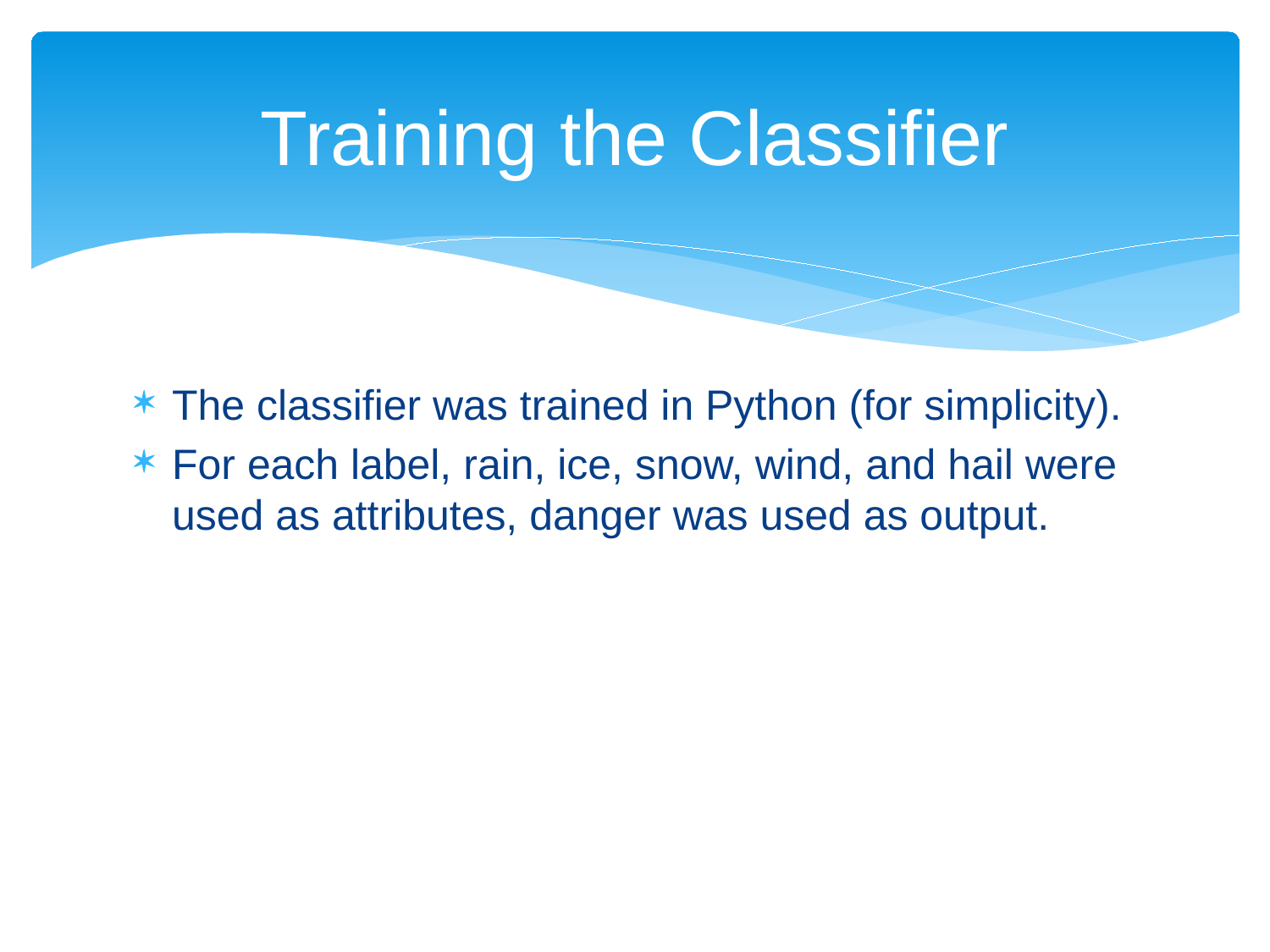

# Training the Classifier
The classifier was trained in Python (for simplicity).
For each label, rain, ice, snow, wind, and hail were used as attributes, danger was used as output.